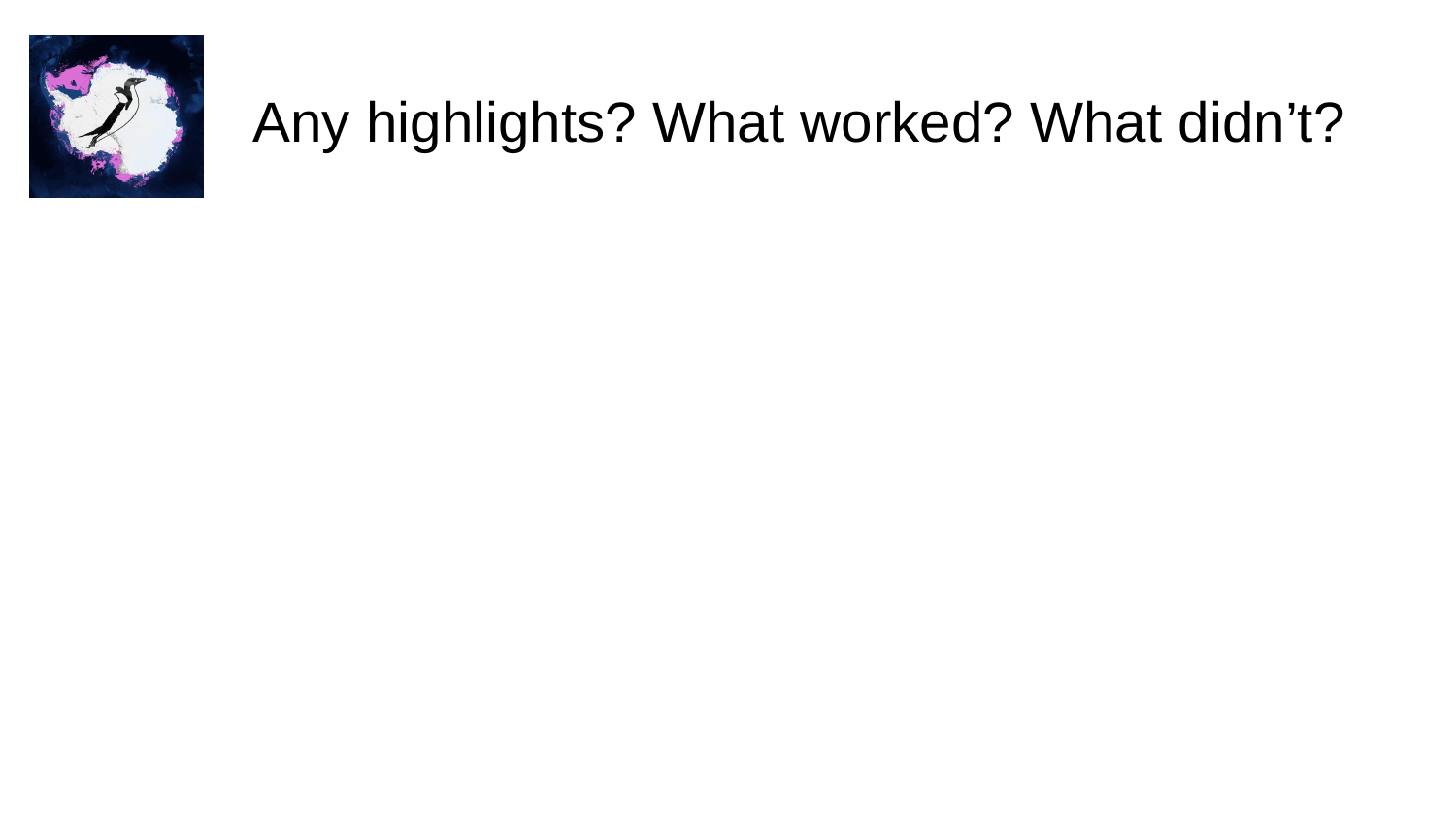

# Any highlights? What worked? What didn’t?